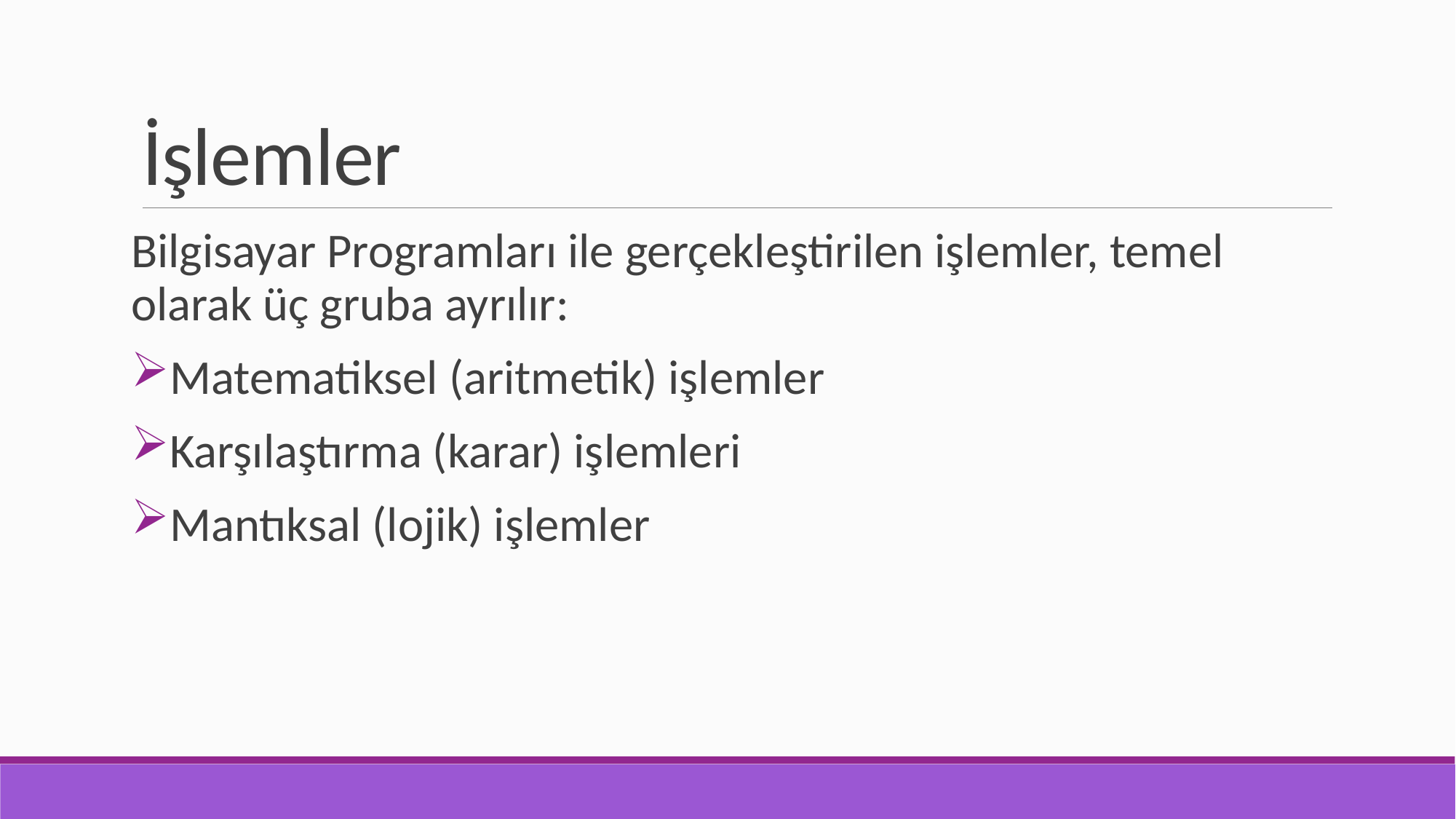

# İşlemler
Bilgisayar Programları ile gerçekleştirilen işlemler, temel olarak üç gruba ayrılır:
Matematiksel (aritmetik) işlemler
Karşılaştırma (karar) işlemleri
Mantıksal (lojik) işlemler